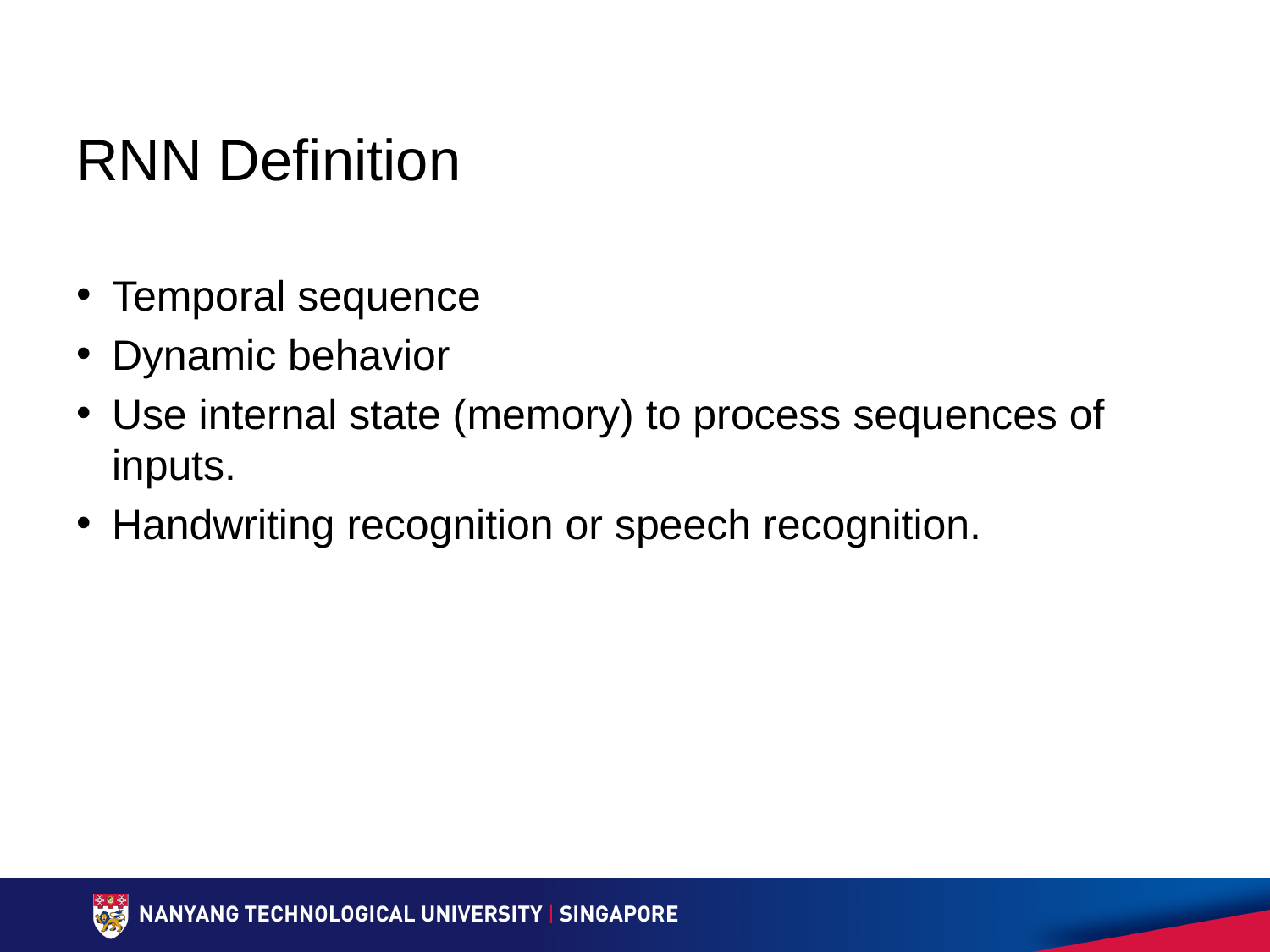

# RNN Definition
Temporal sequence
Dynamic behavior
Use internal state (memory) to process sequences of inputs.
Handwriting recognition or speech recognition.